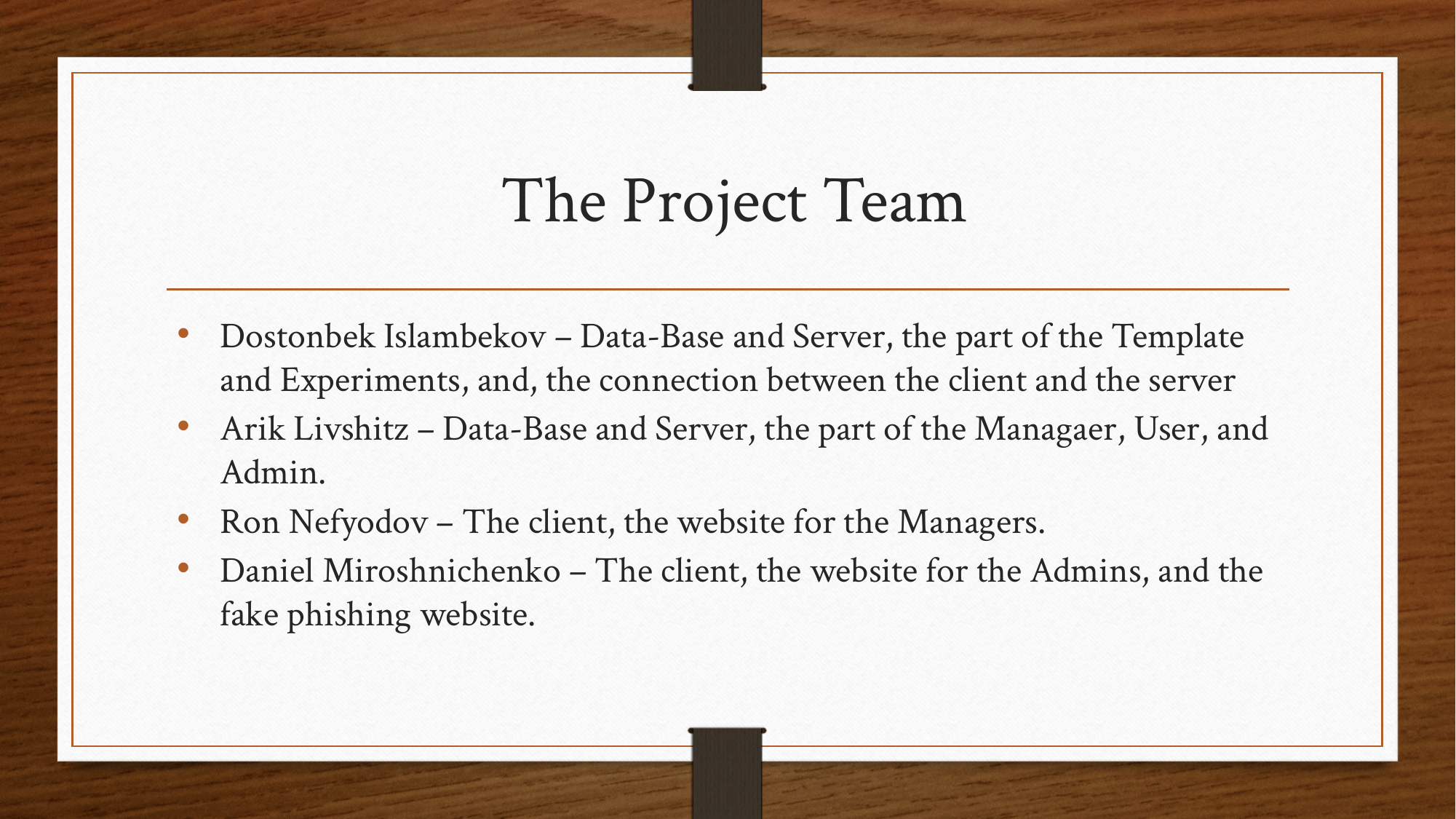

# The Project Team
Dostonbek Islambekov – Data-Base and Server, the part of the Template and Experiments, and, the connection between the client and the server
Arik Livshitz – Data-Base and Server, the part of the Managaer, User, and Admin.
Ron Nefyodov – The client, the website for the Managers.
Daniel Miroshnichenko – The client, the website for the Admins, and the fake phishing website.